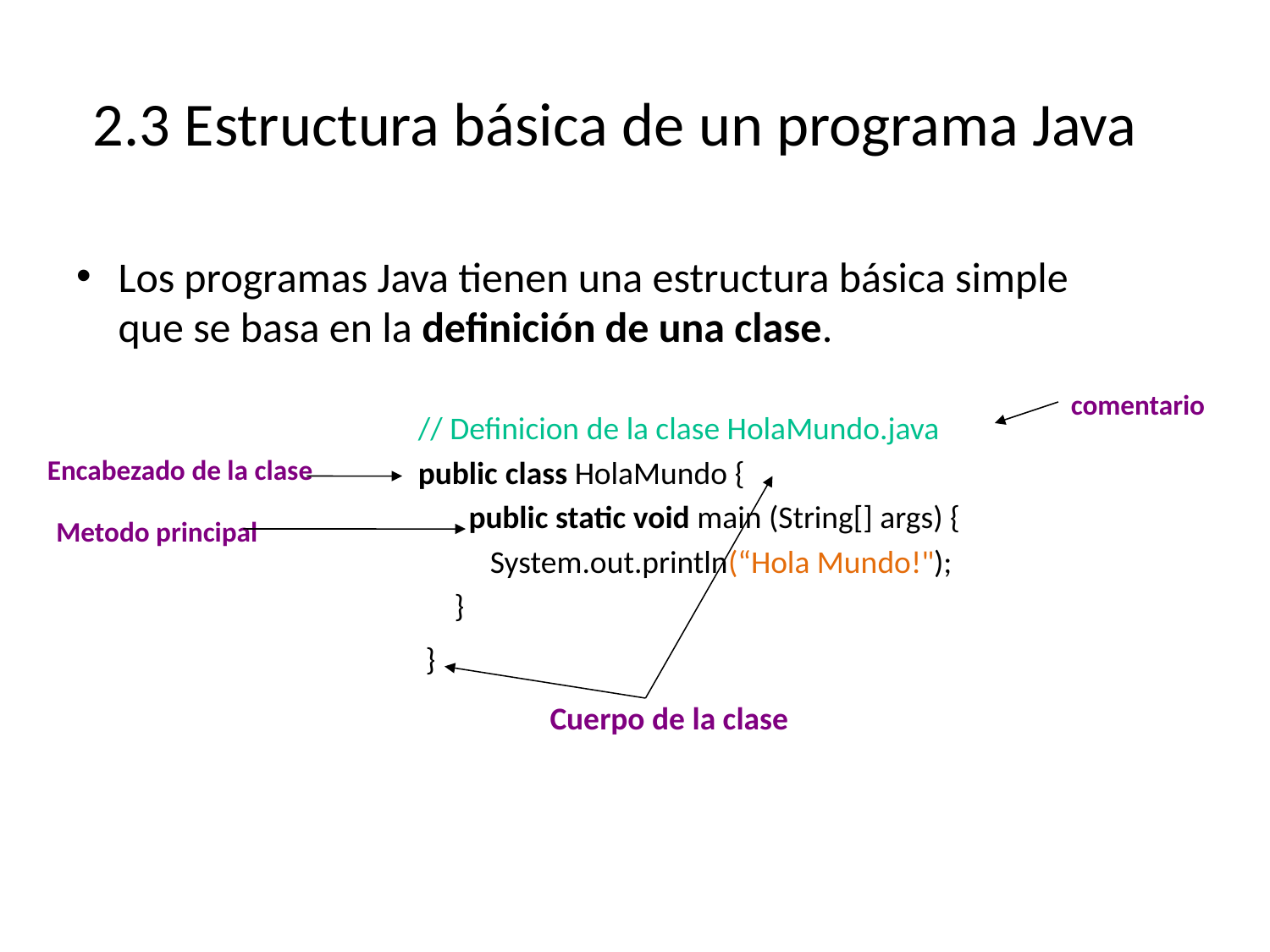

# 2.3 Estructura básica de un programa Java
Los programas Java tienen una estructura básica simple que se basa en la definición de una clase.
comentario
// Definicion de la clase HolaMundo.java
public class HolaMundo {
       public static void main (String[] args) {
          System.out.println(“Hola Mundo!");
     }
 }

Encabezado de la clase

Metodo principal

Cuerpo de la clase